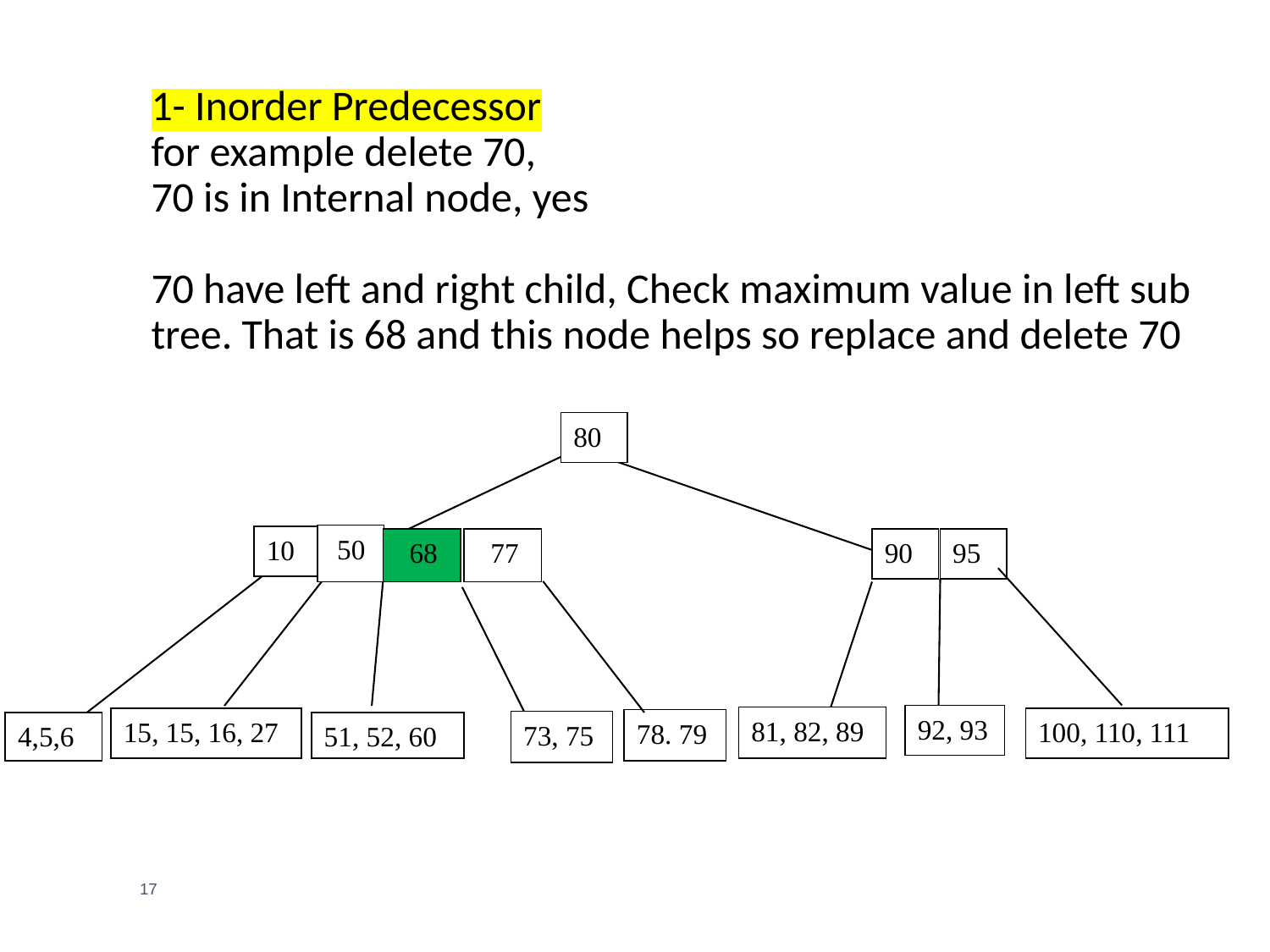

# 1- Inorder Predecessor for example delete 70, 70 is in Internal node, yes 70 have left and right child, Check maximum value in left sub tree. That is 68 and this node helps so replace and delete 70
80

 50
10
  68
95
90
  77

92, 93
81, 82, 89
15, 15, 16, 27
100, 110, 111
78. 79
73, 75
4,5,6
51, 52, 60
17